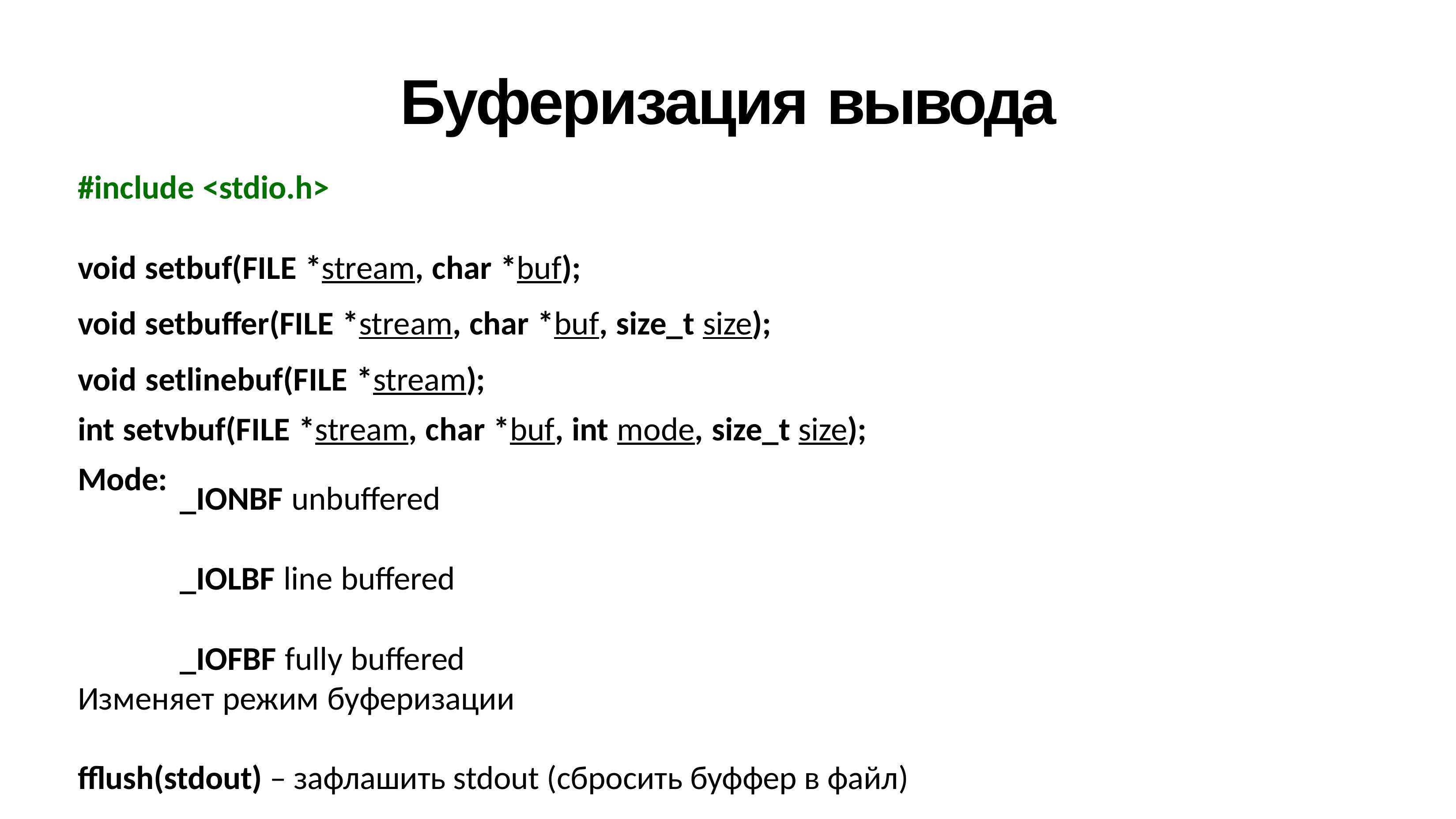

# Буферизация вывода
#include <stdio.h>

void setbuf(FILE *stream, char *buf);
void setbuffer(FILE *stream, char *buf, size_t size);
void setlinebuf(FILE *stream);
int setvbuf(FILE *stream, char *buf, int mode, size_t size);
Mode:
_IONBF unbuffered

_IOLBF line buffered

_IOFBF fully buffered
Изменяет режим буферизации

fflush(stdout) – зафлашить stdout (сбросить буффер в файл)